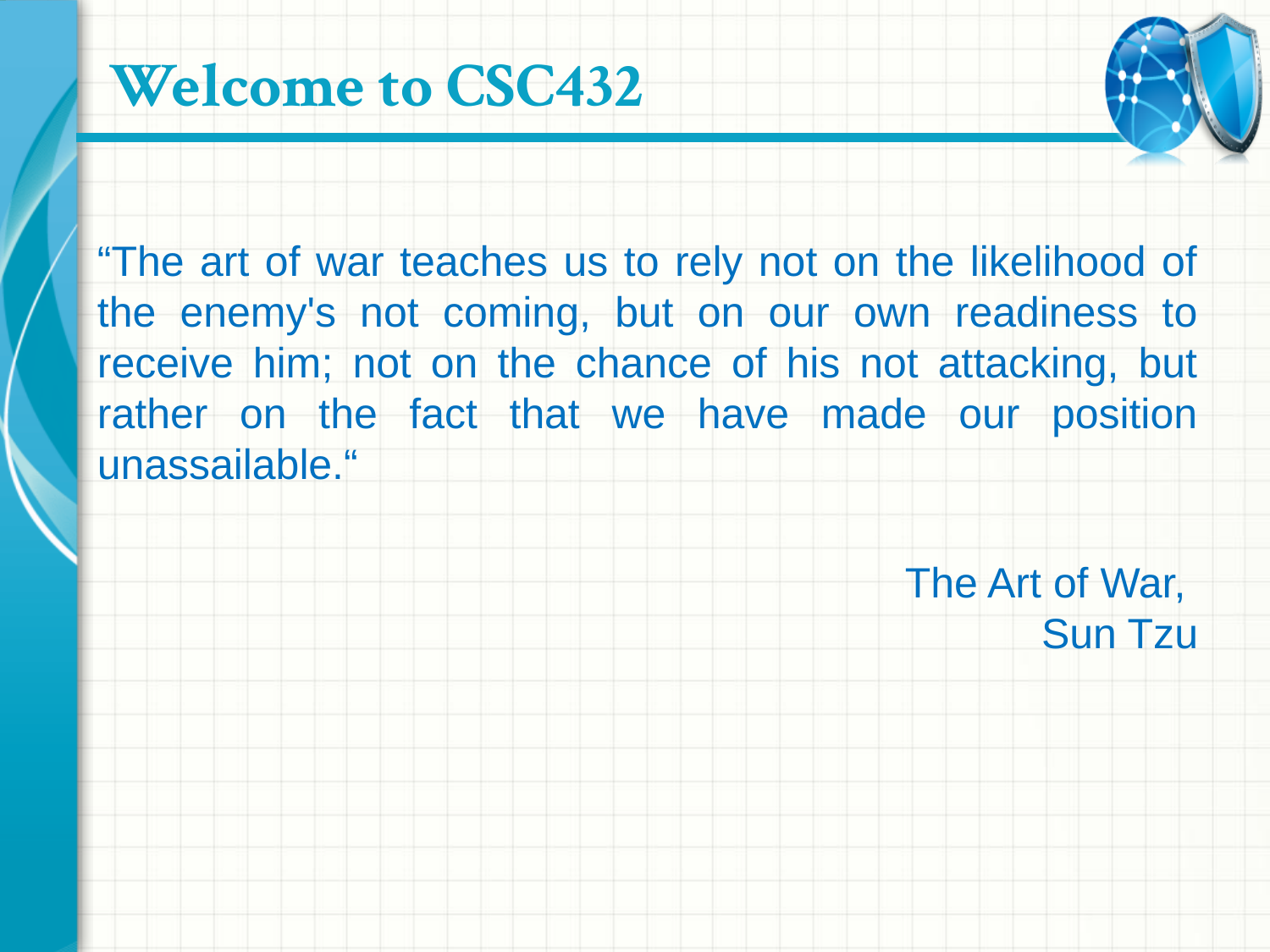

# Welcome to CSC432

“The art of war teaches us to rely not on the likelihood of the enemy's not coming, but on our own readiness to receive him; not on the chance of his not attacking, but rather on the fact that we have made our position unassailable.“

The Art of War,
Sun Tzu